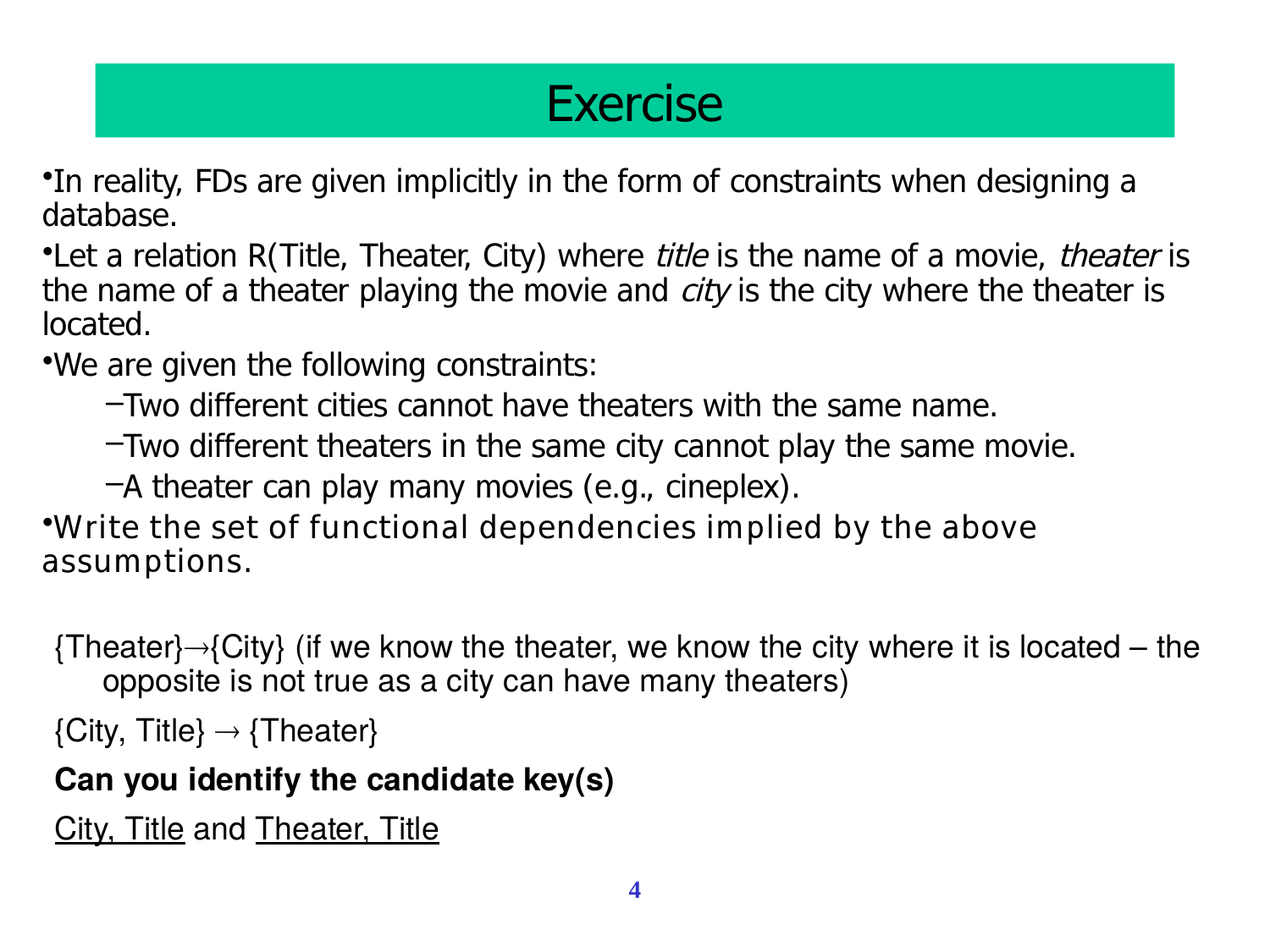

Exercise
In reality, FDs are given implicitly in the form of constraints when designing a database.
Let a relation R(Title, Theater, City) where title is the name of a movie, theater is the name of a theater playing the movie and city is the city where the theater is located.
We are given the following constraints:
Two different cities cannot have theaters with the same name.
Two different theaters in the same city cannot play the same movie.
A theater can play many movies (e.g., cineplex).
Write the set of functional dependencies implied by the above assumptions.
{Theater}→{City} (if we know the theater, we know the city where it is located – the opposite is not true as a city can have many theaters)
{City, Title} → {Theater}
Can you identify the candidate key(s)
City, Title and Theater, Title
4